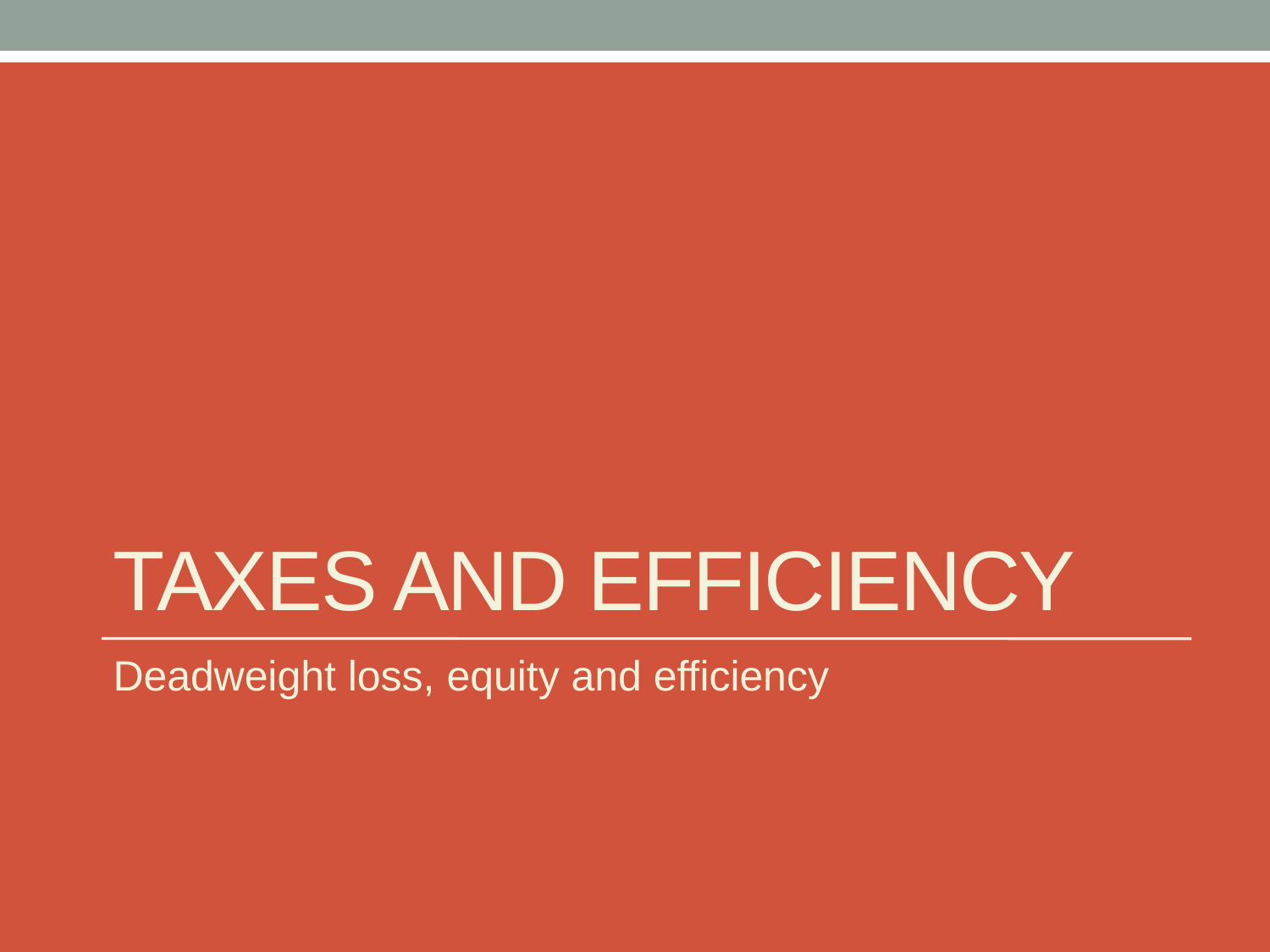

# Taxes and Efficiency
Deadweight loss, equity and efficiency